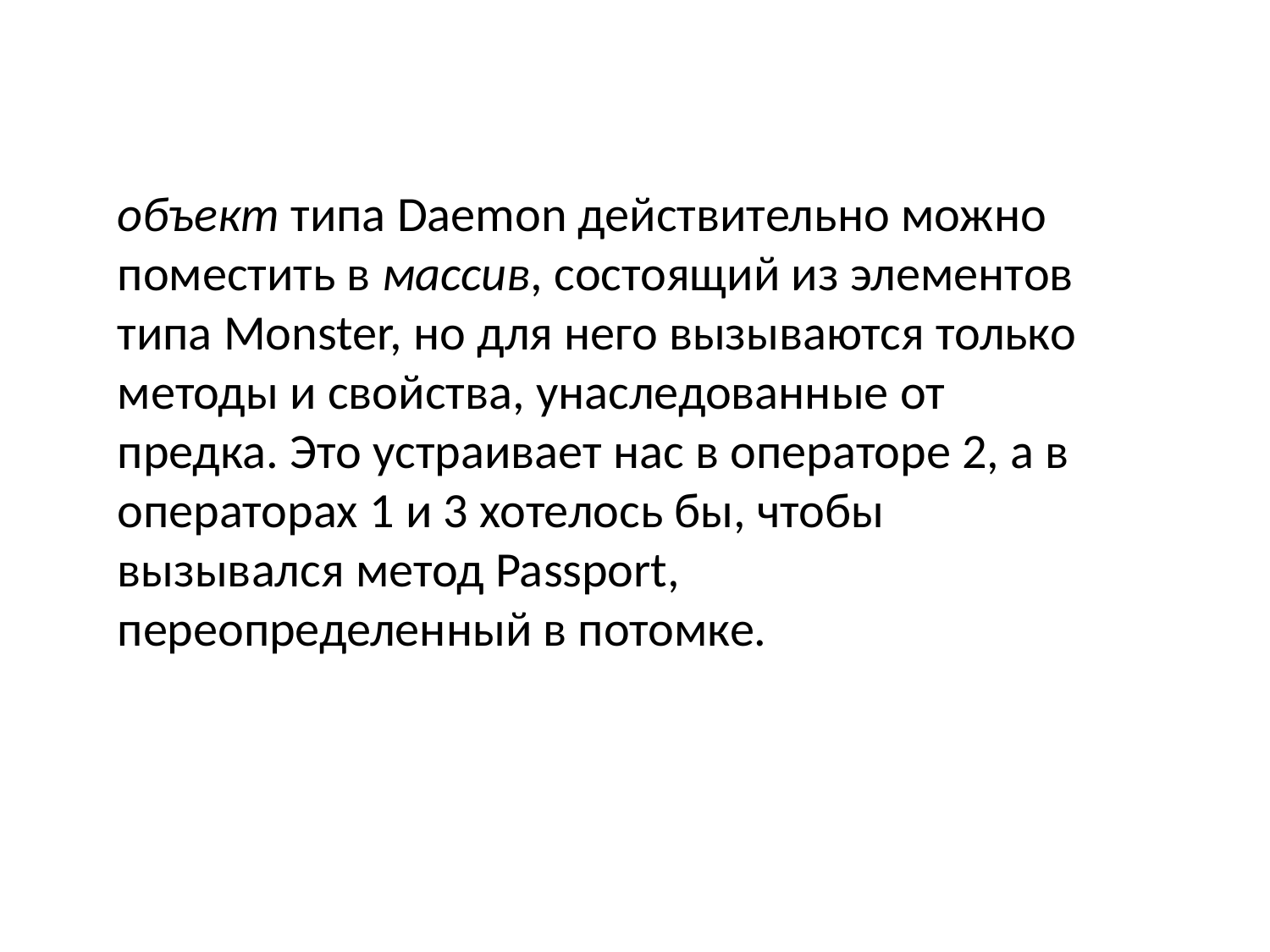

объект типа Daemon действительно можно поместить в массив, состоящий из элементов типа Monster, но для него вызываются только методы и свойства, унаследованные от предка. Это устраивает нас в операторе 2, а в операторах 1 и 3 хотелось бы, чтобы вызывался метод Passport, переопределенный в потомке.
объект типа Daemon действительно можно поместить в массив, состоящий из элементов типа Monster, но для него вызываются только методы и свойства, унаследованные от предка. Это устраивает нас в операторе 2, а в операторах 1 и 3 хотелось бы, чтобы вызывался метод Passport, переопределенный в потомке.